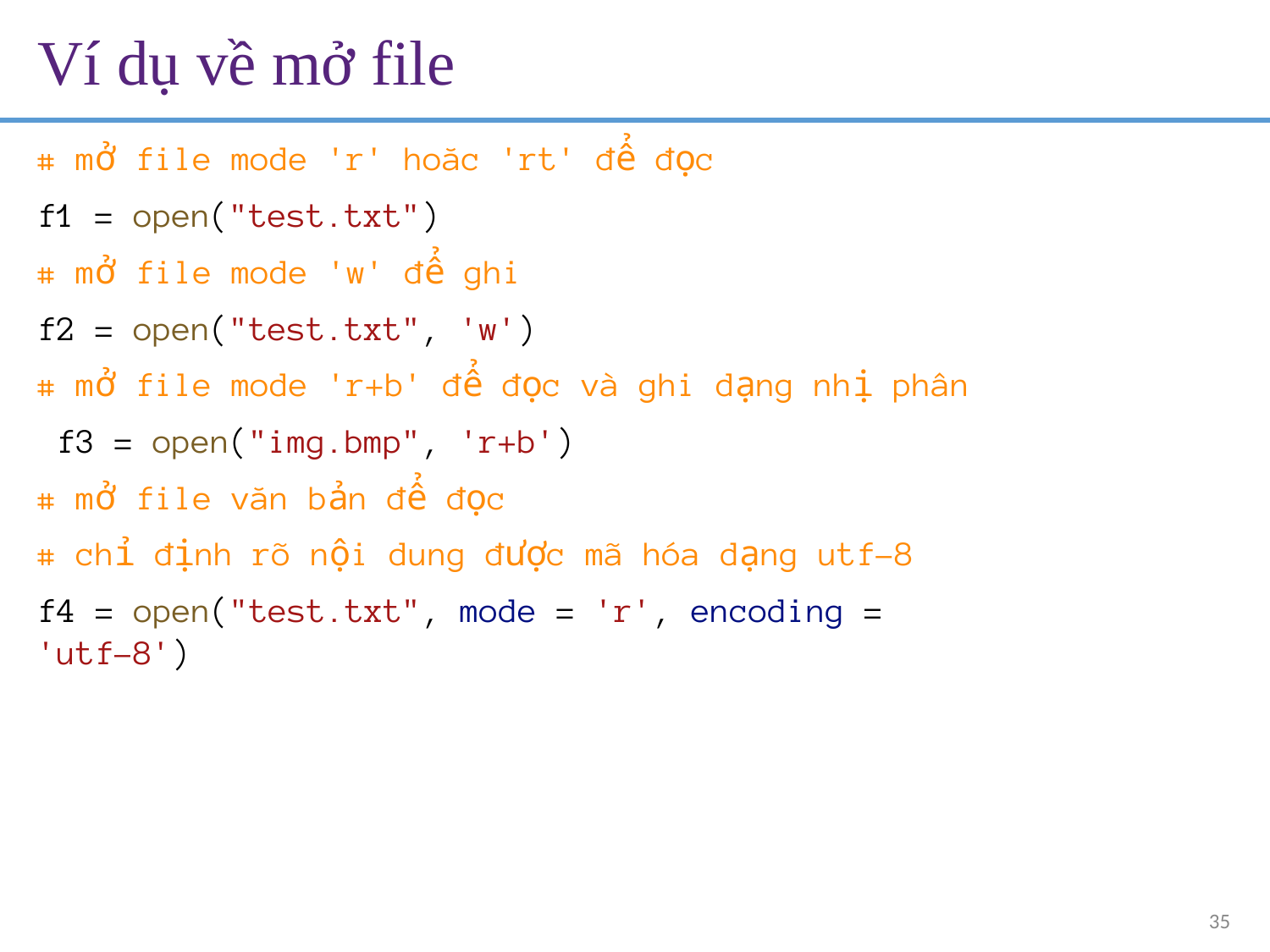

# Ví dụ về mở file
# mở file mode 'r' hoăc 'rt' để đọc
f1 = open("test.txt")
# mở file mode 'w' để ghi
f2 = open("test.txt", 'w')
# mở file mode 'r+b' để đọc và ghi dạng nhị phân  f3 = open("img.bmp", 'r+b')
# mở file văn bản để đọc
# chỉ định rõ nội dung được mã hóa dạng utf-8
f4 = open("test.txt", mode = 'r', encoding = 'utf-8')

35